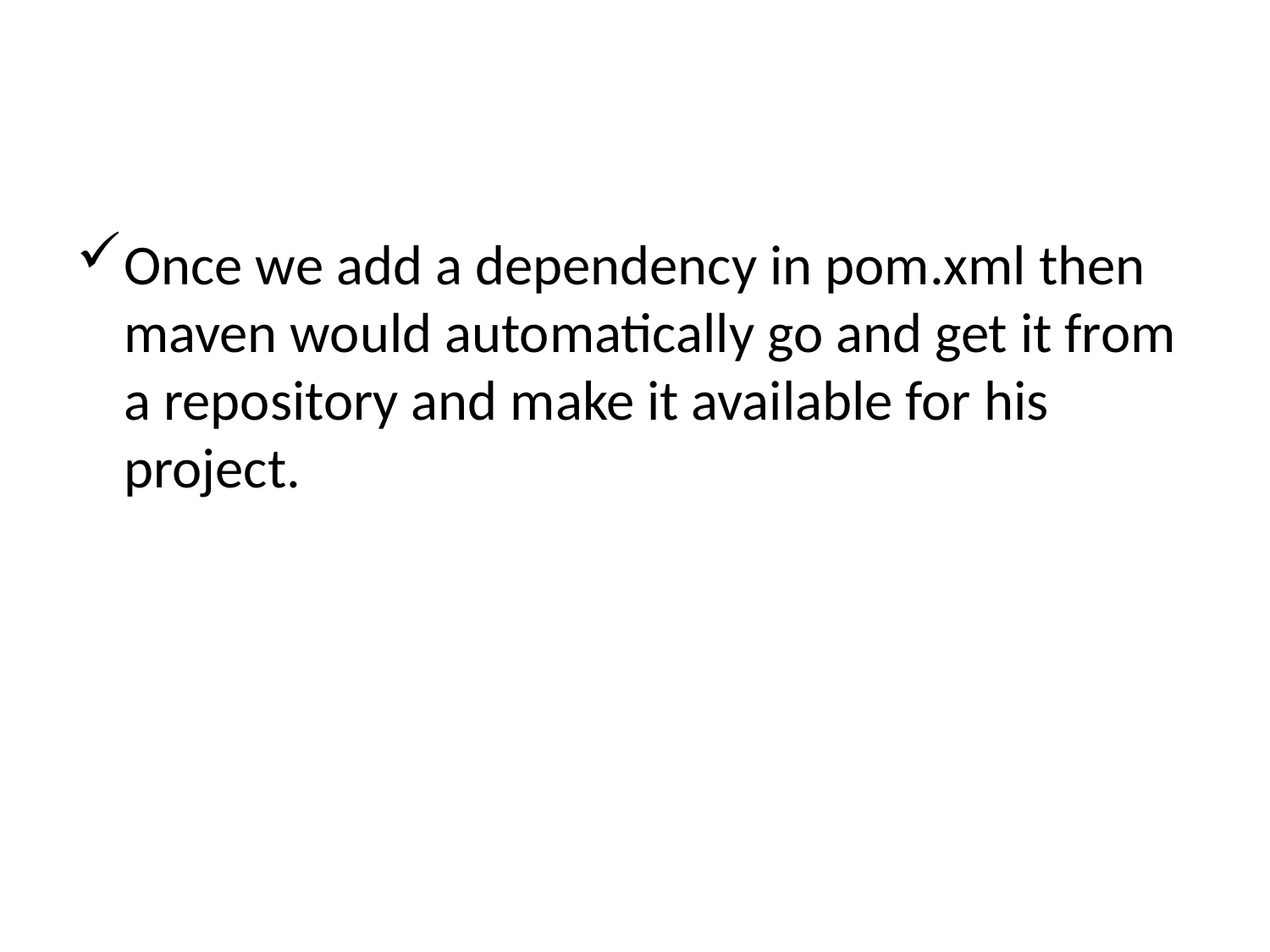

#
Once we add a dependency in pom.xml then maven would automatically go and get it from a repository and make it available for his project.